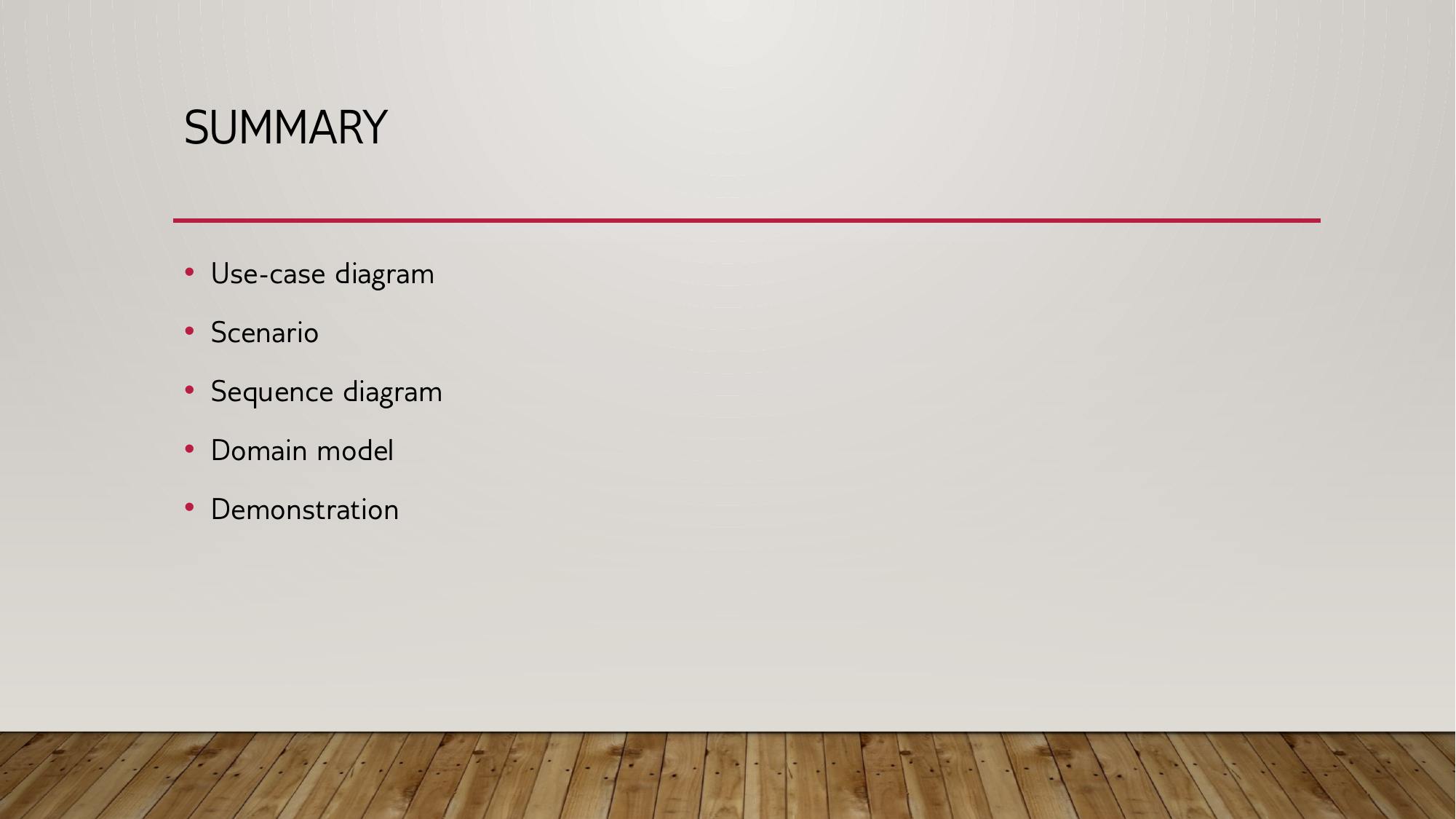

# Summary
Use-case diagram
Scenario
Sequence diagram
Domain model
Demonstration